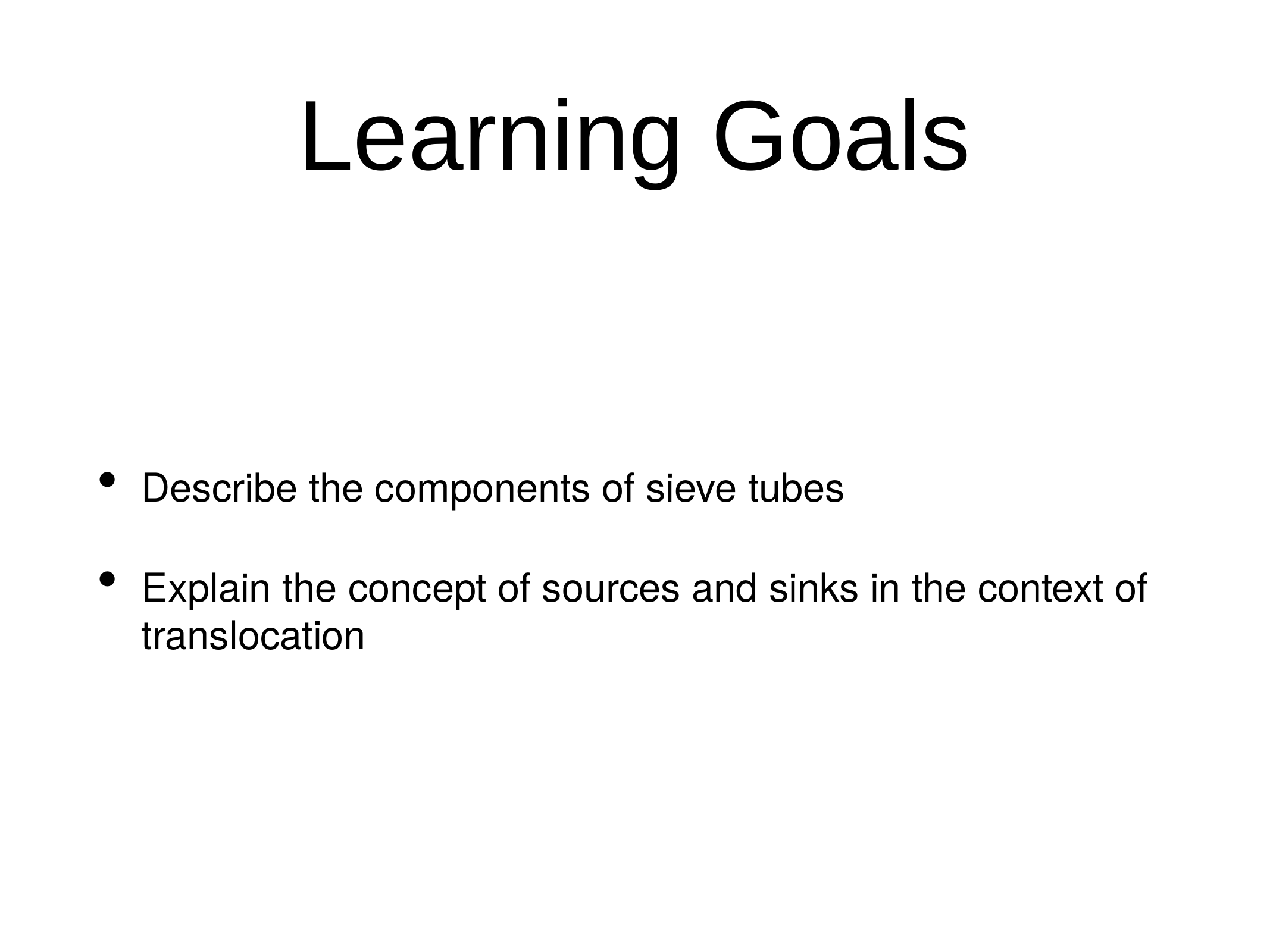

# Learning Goals
Describe the components of sieve tubes
Explain the concept of sources and sinks in the context of translocation